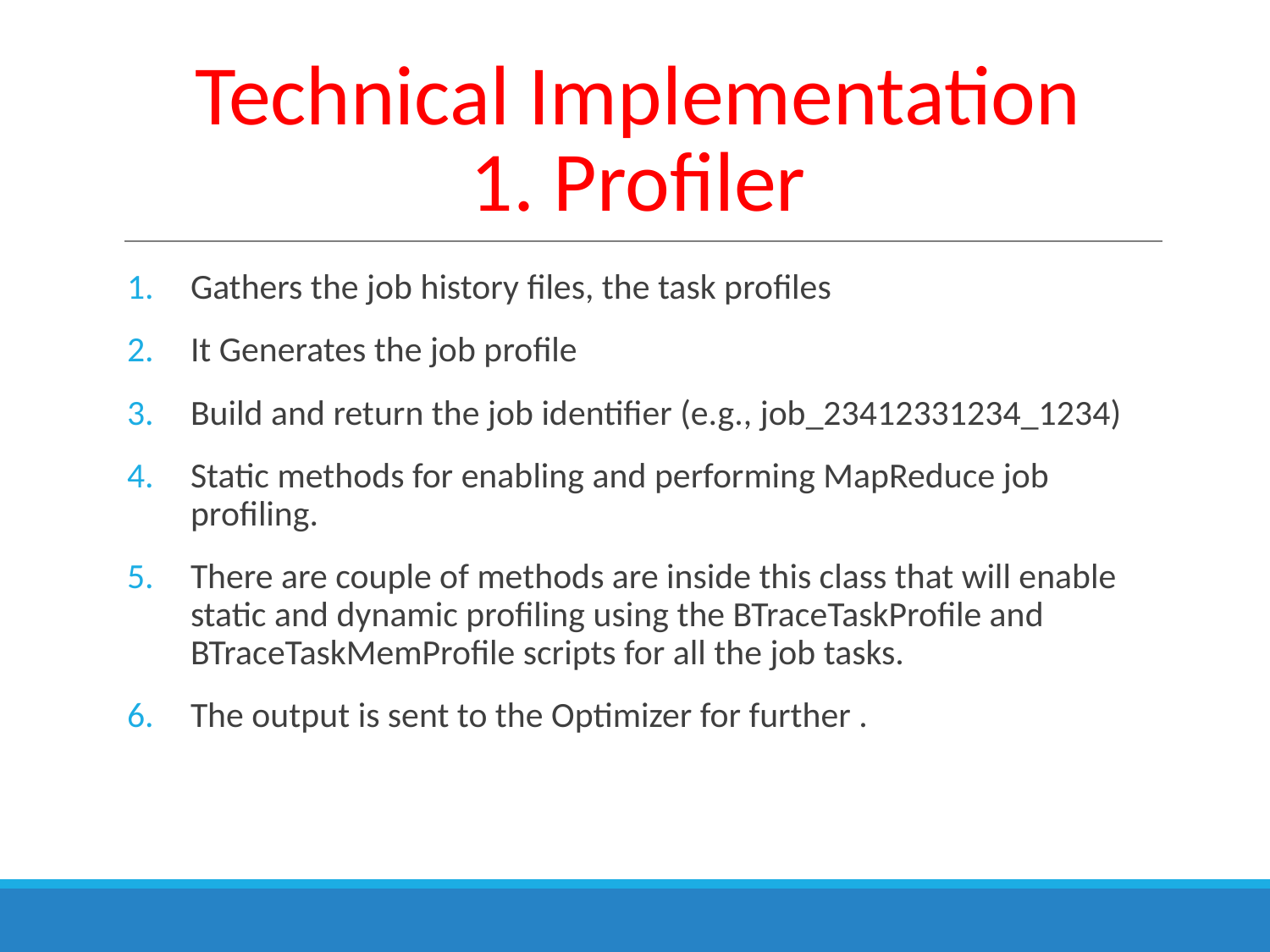

# Technical Implementation 1. Profiler
Gathers the job history files, the task profiles
It Generates the job profile
Build and return the job identifier (e.g., job_23412331234_1234)
Static methods for enabling and performing MapReduce job profiling.
There are couple of methods are inside this class that will enable static and dynamic profiling using the BTraceTaskProfile and BTraceTaskMemProfile scripts for all the job tasks.
The output is sent to the Optimizer for further .